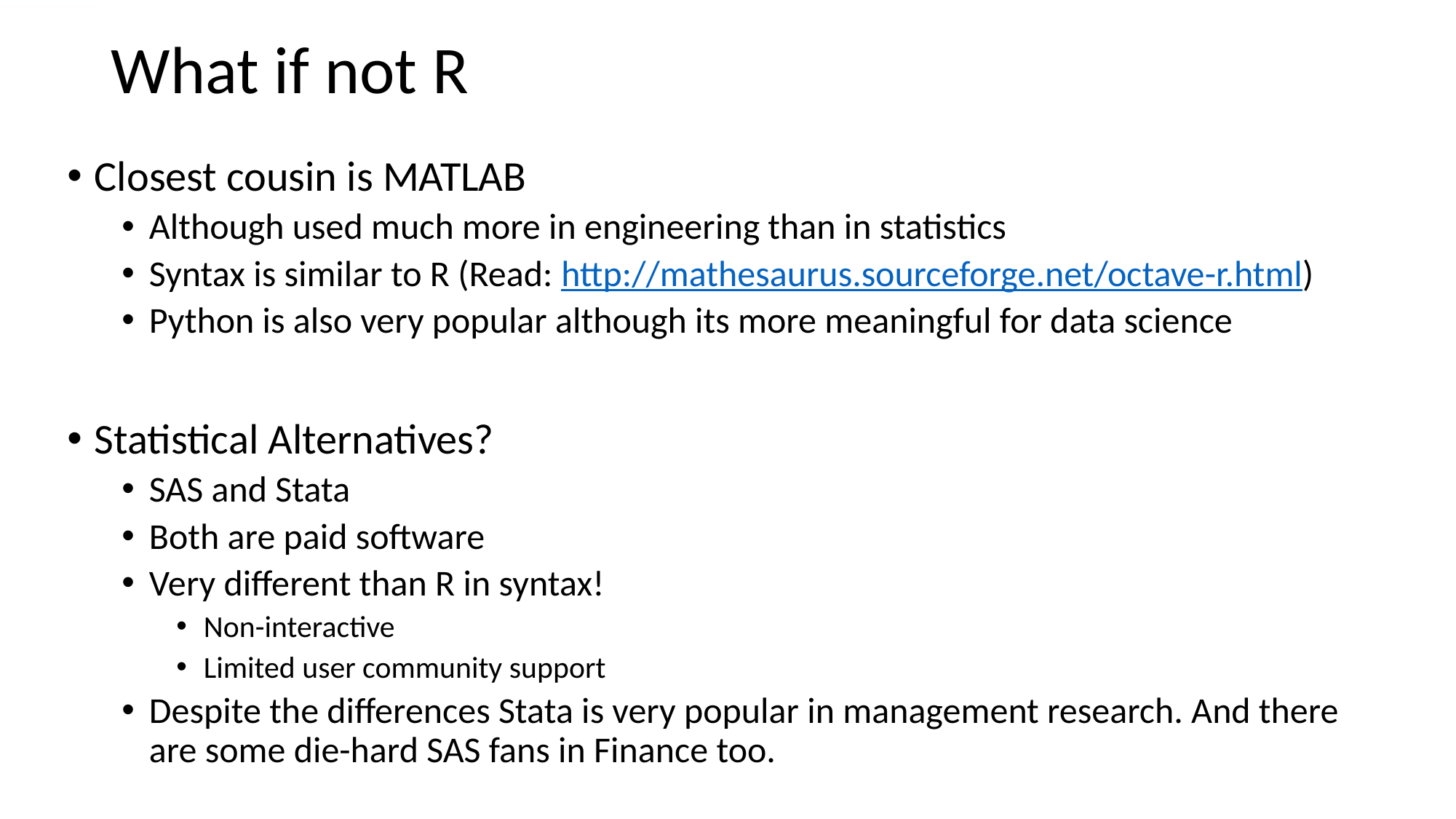

# What if not R
Closest cousin is MATLAB
Although used much more in engineering than in statistics
Syntax is similar to R (Read: http://mathesaurus.sourceforge.net/octave-r.html)
Python is also very popular although its more meaningful for data science

Statistical Alternatives?
SAS and Stata
Both are paid software
Very different than R in syntax!
Non-interactive
Limited user community support
Despite the differences Stata is very popular in management research. And there are some die-hard SAS fans in Finance too.